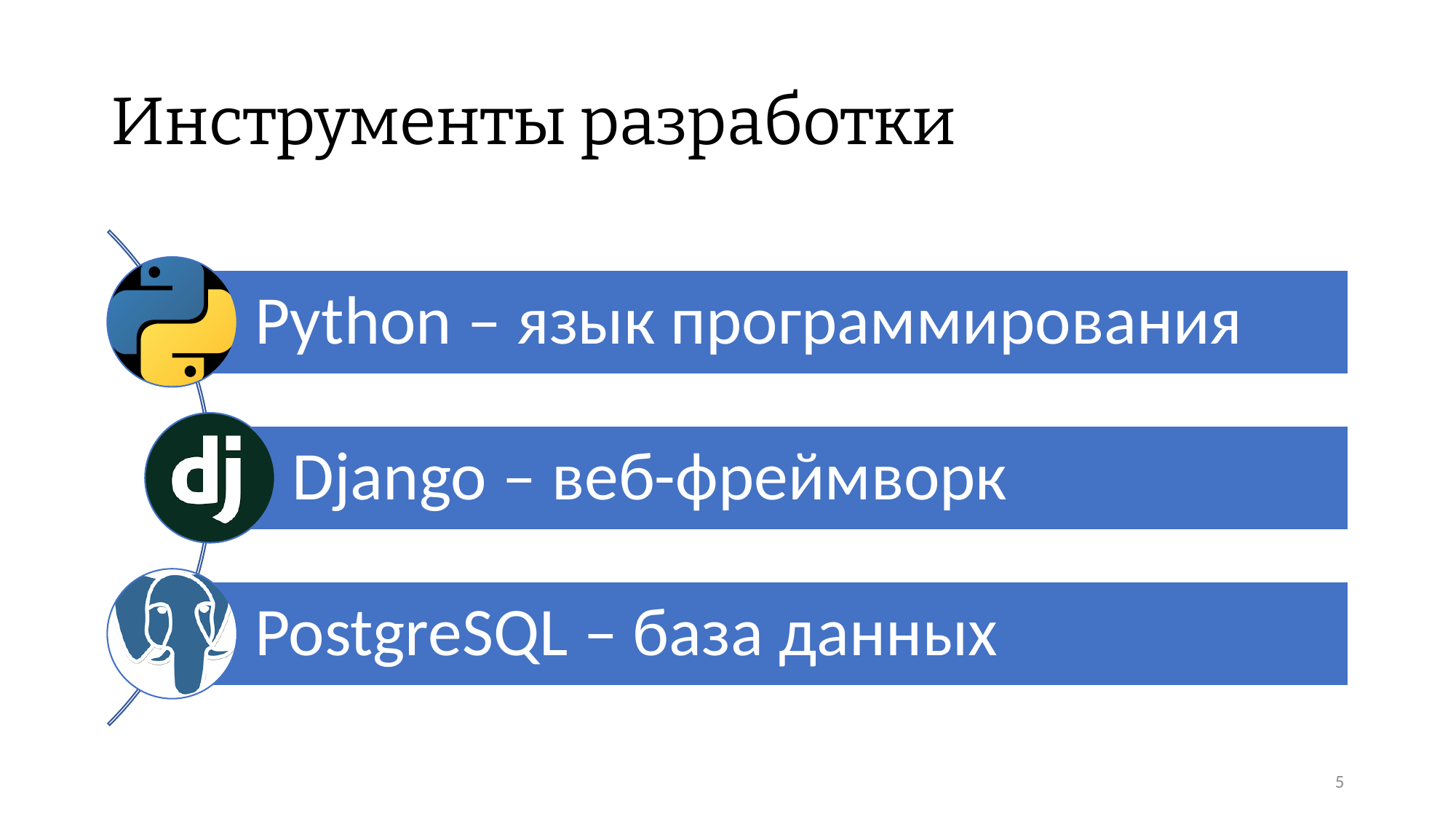

# Инструменты разработки
Python – язык программирования
Django – веб-фреймворк
PostgreSQL – база данных
5